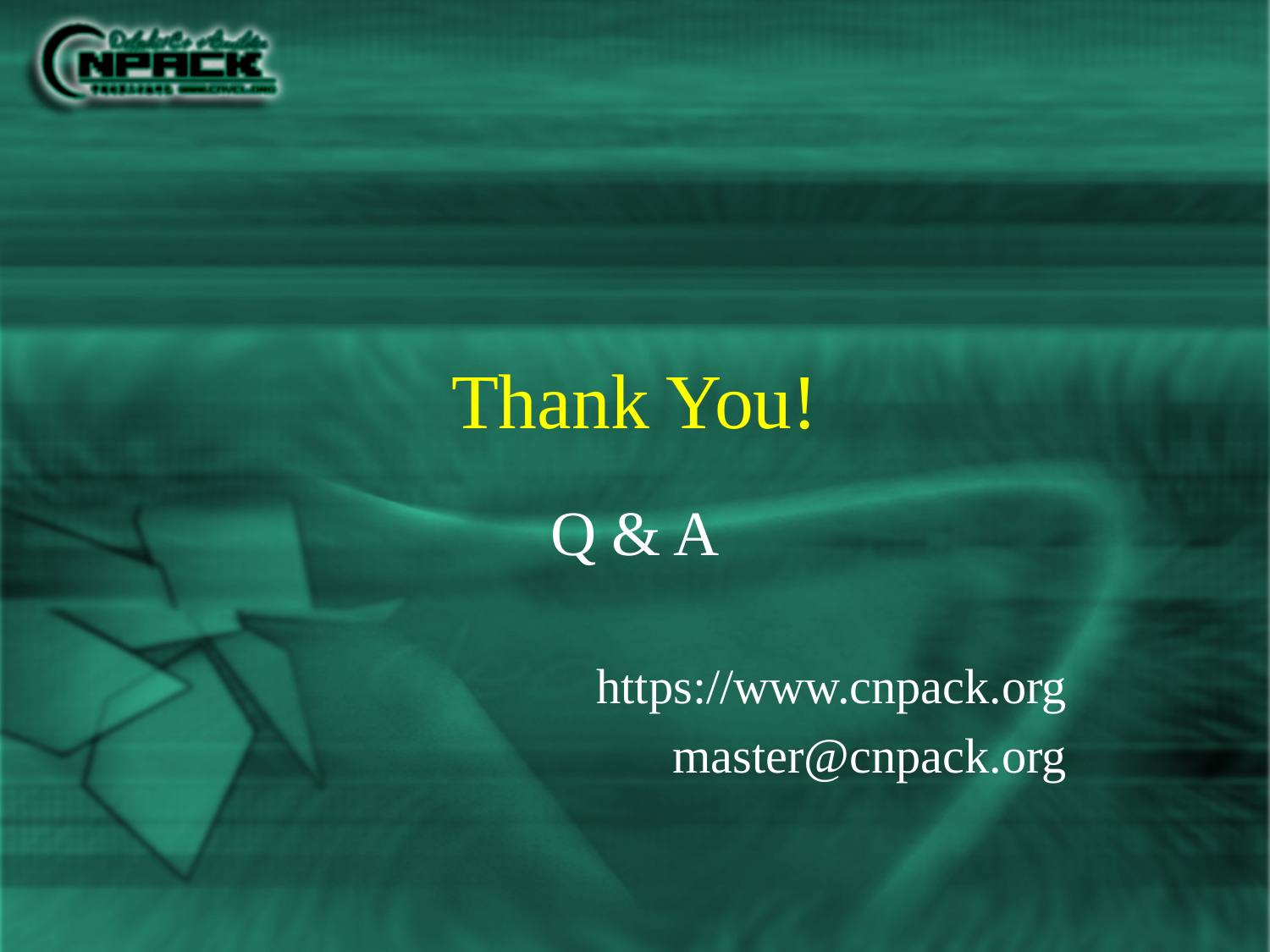

# Thank You!
Q & A
https://www.cnpack.org
master@cnpack.org